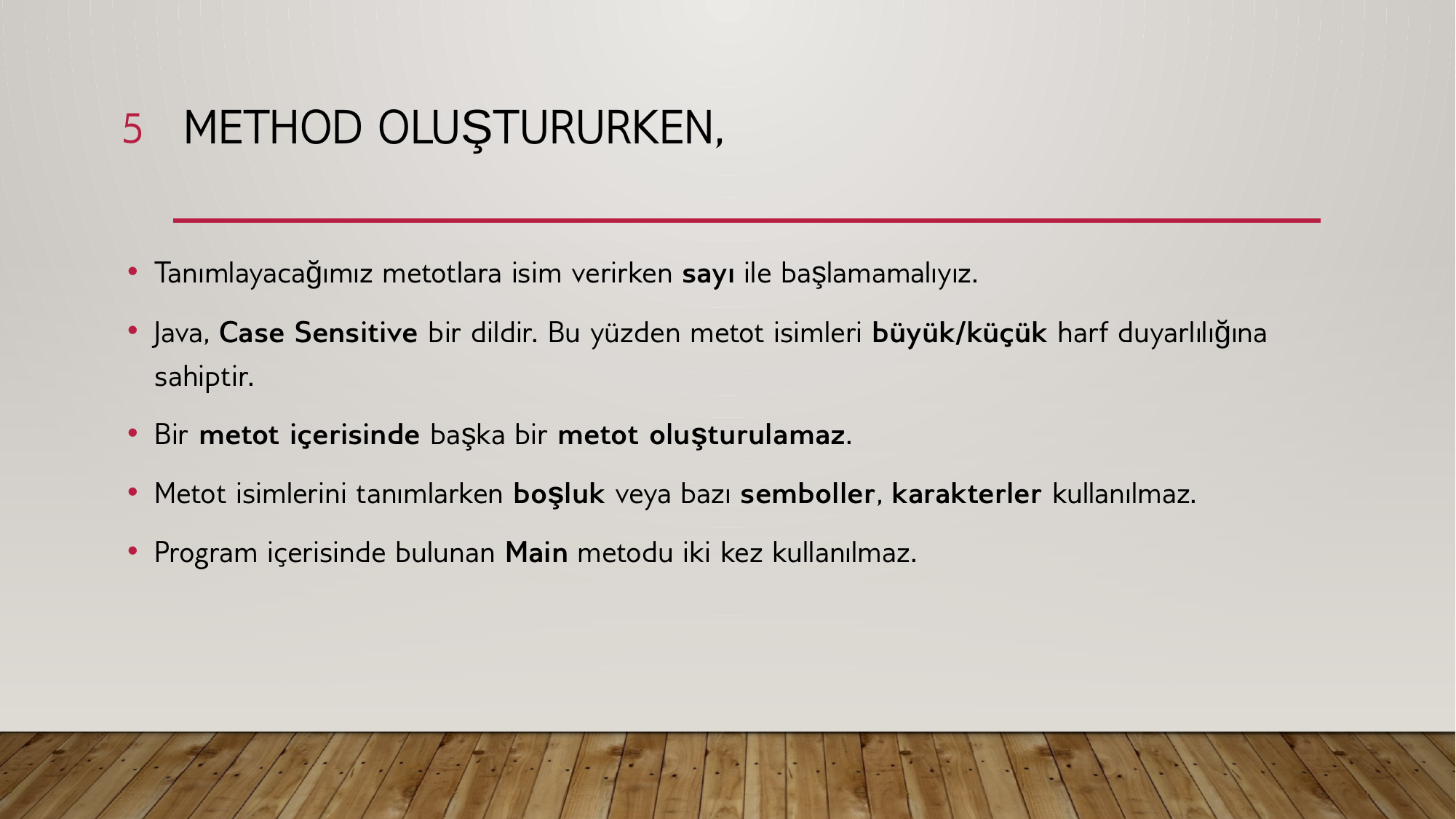

5
# Method Oluştururken,
Tanımlayacağımız metotlara isim verirken sayı ile başlamamalıyız.
Java, Case Sensitive bir dildir. Bu yüzden metot isimleri büyük/küçük harf duyarlılığına sahiptir.
Bir metot içerisinde başka bir metot oluşturulamaz.
Metot isimlerini tanımlarken boşluk veya bazı semboller, karakterler kullanılmaz.
Program içerisinde bulunan Main metodu iki kez kullanılmaz.